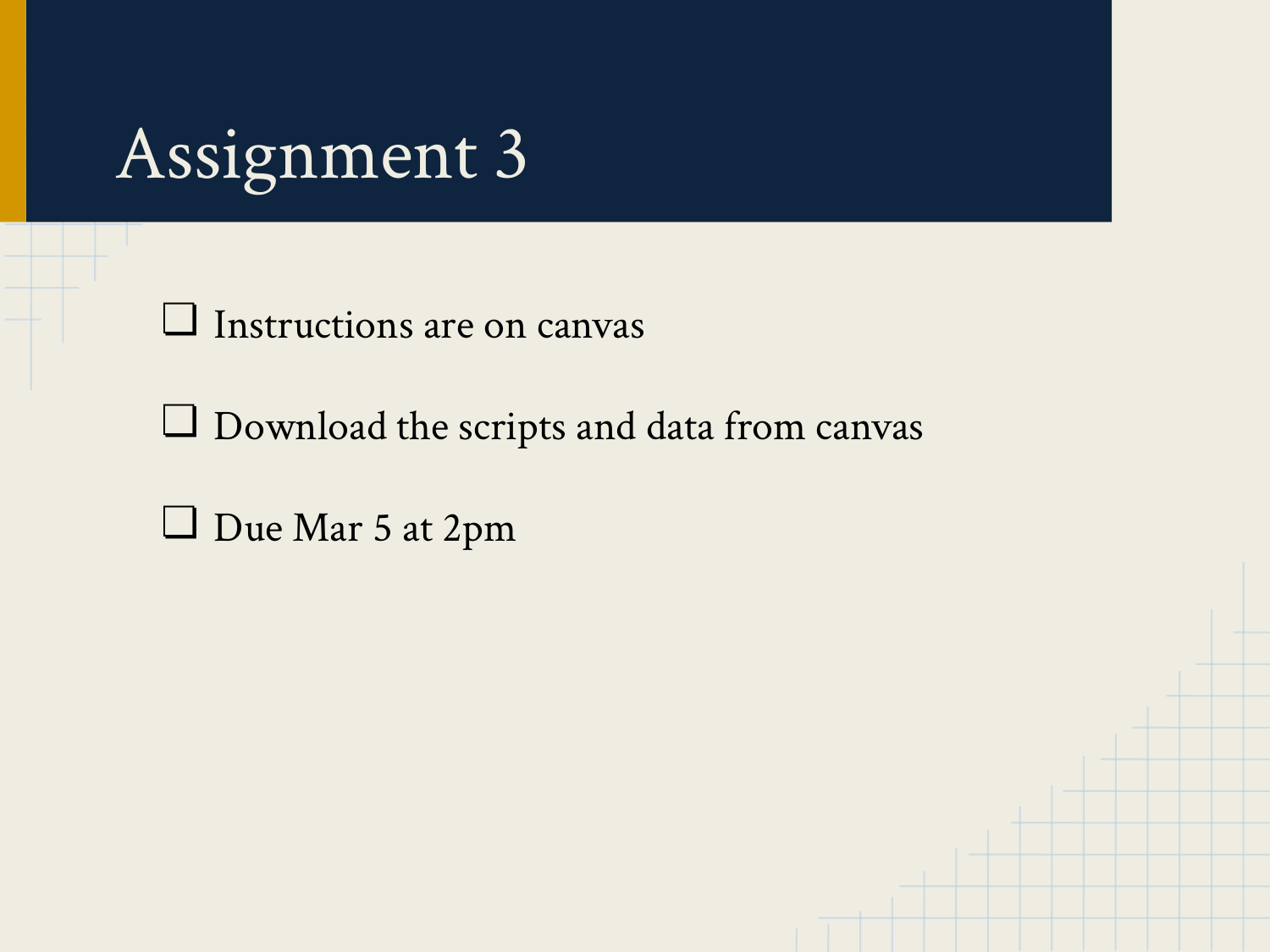

# Assignment 3
Instructions are on canvas

Download the scripts and data from canvas

Due Mar 5 at 2pm